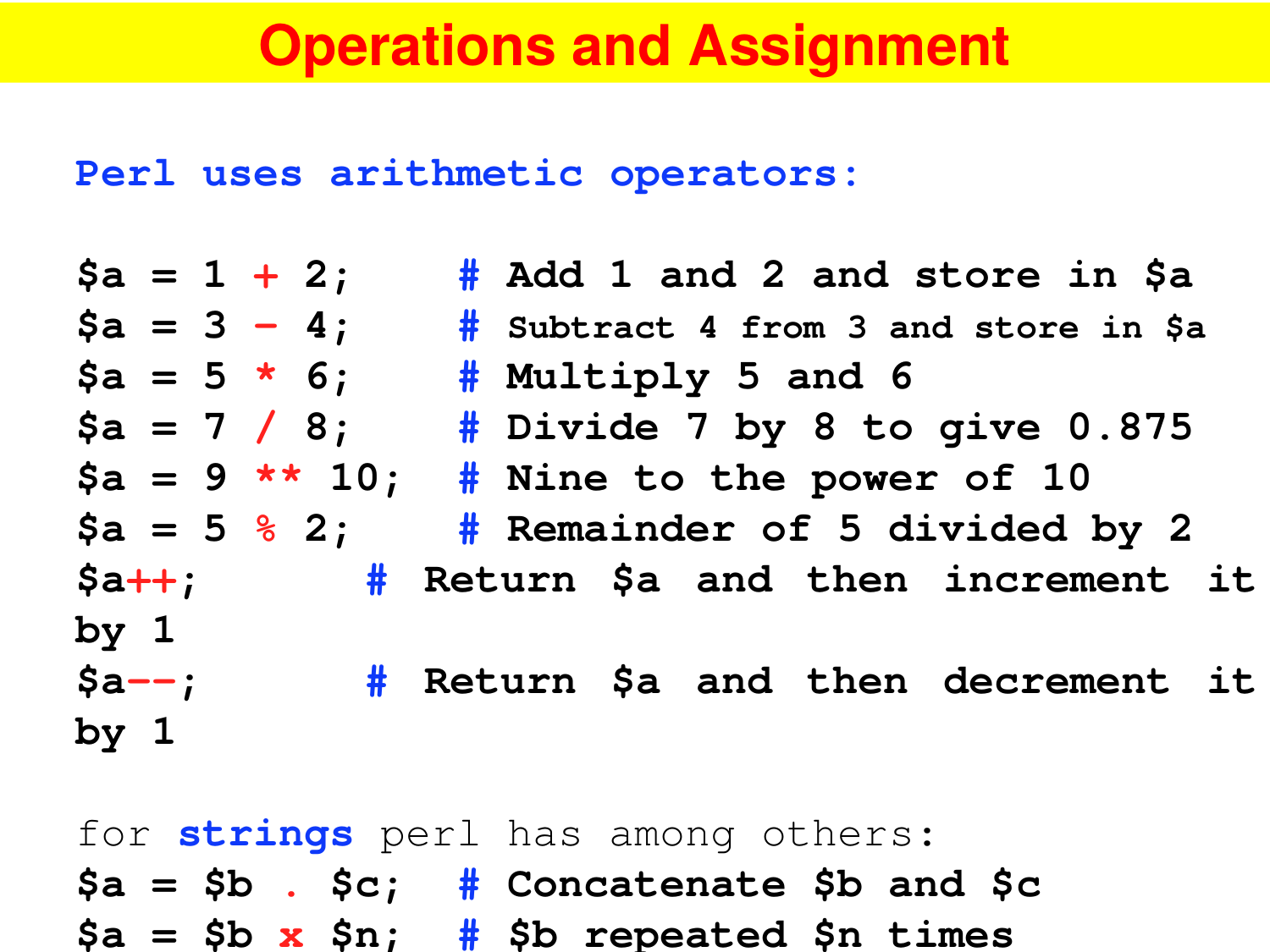

Operations and Assignment
Perl uses arithmetic operators:

$a = 1 + 2;	# Add 1 and 2 and store in $a
$a = 3 - 4;    # Subtract 4 from 3 and store in $a
$a = 5 * 6;	# Multiply 5 and 6
$a = 7 / 8;	# Divide 7 by 8 to give 0.875
$a = 9 ** 10;	# Nine to the power of 10
$a = 5 % 2;	# Remainder of 5 divided by 2
$a++;	 # Return $a and then increment it by 1
$a--;	 # Return $a and then decrement it by 1

for strings perl has among others:
$a = $b . $c;	# Concatenate $b and $c
$a = $b x $n;	# $b repeated $n times